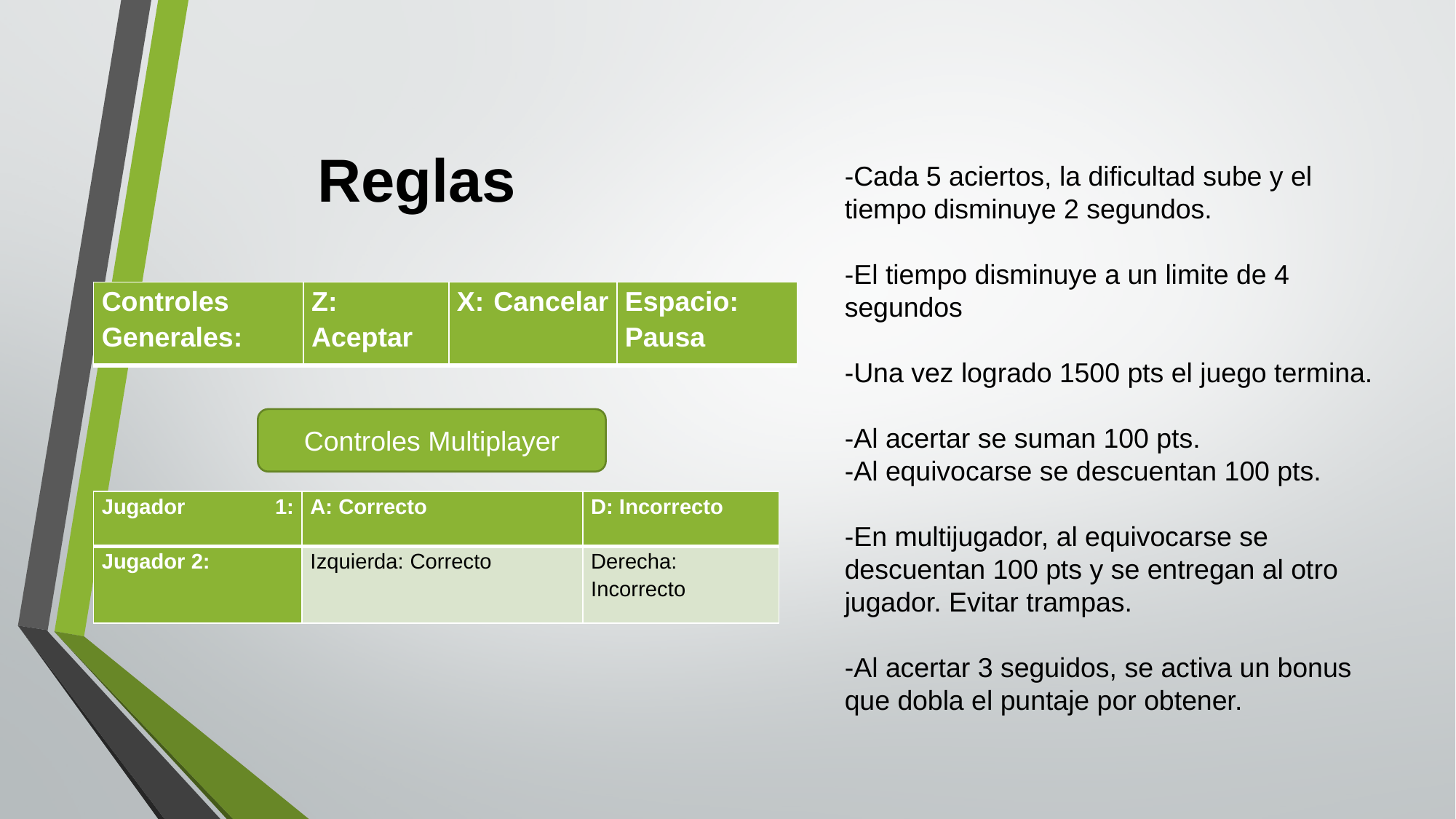

# Reglas
-Cada 5 aciertos, la dificultad sube y el tiempo disminuye 2 segundos.

-El tiempo disminuye a un limite de 4 segundos

-Una vez logrado 1500 pts el juego termina.

-Al acertar se suman 100 pts.
-Al equivocarse se descuentan 100 pts.

-En multijugador, al equivocarse se descuentan 100 pts y se entregan al otro jugador. Evitar trampas.

-Al acertar 3 seguidos, se activa un bonus que dobla el puntaje por obtener.

| Controles Generales: | Z: Aceptar | X: Cancelar | Espacio: Pausa |
| --- | --- | --- | --- |
Controles Multiplayer
| Jugador 1: | A: Correcto | D: Incorrecto |
| --- | --- | --- |
| Jugador 2: | Izquierda: Correcto | Derecha: Incorrecto |